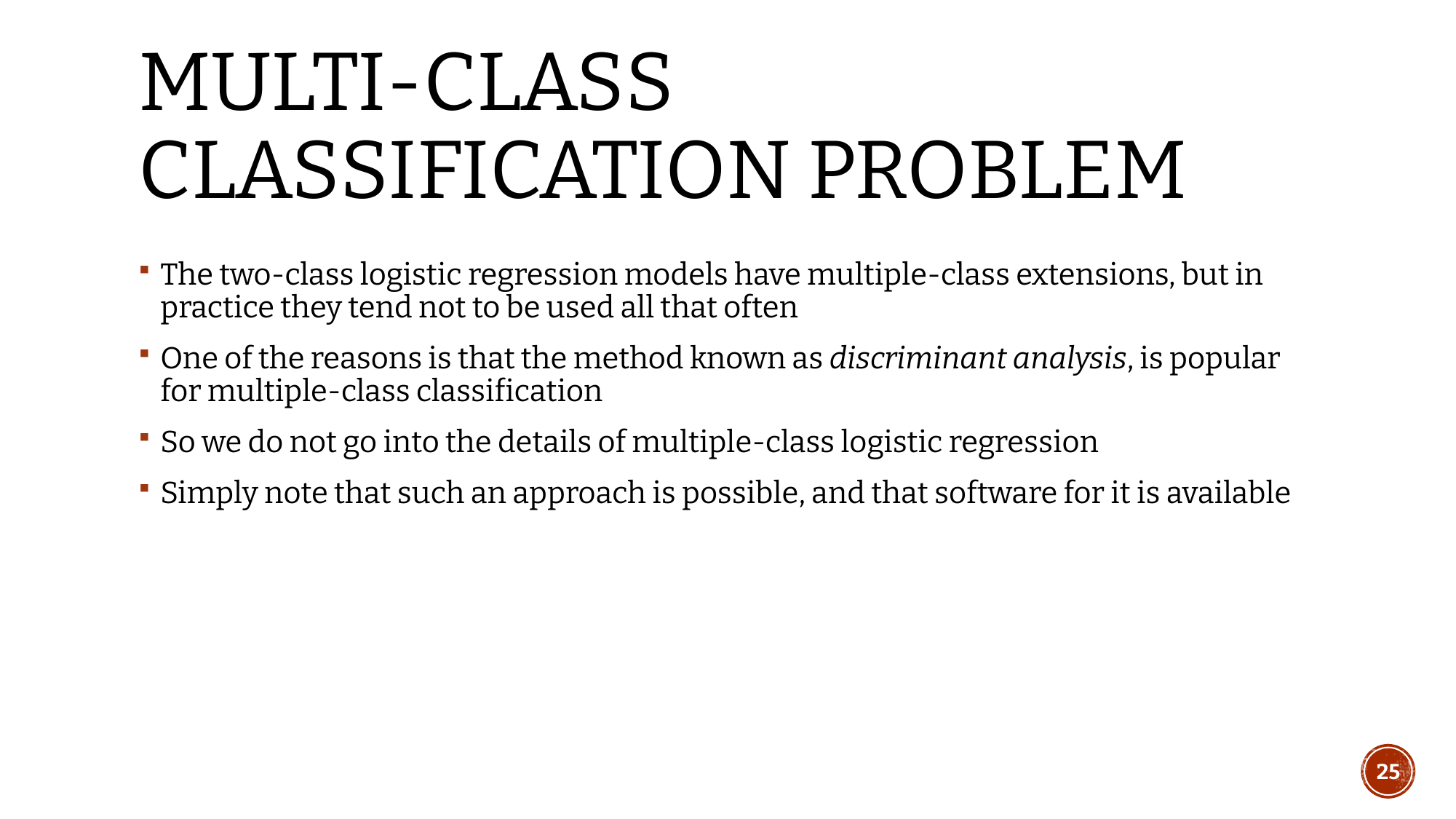

# Multi-class classification problem
The two-class logistic regression models have multiple-class extensions, but in practice they tend not to be used all that often
One of the reasons is that the method known as discriminant analysis, is popular for multiple-class classification
So we do not go into the details of multiple-class logistic regression
Simply note that such an approach is possible, and that software for it is available
25